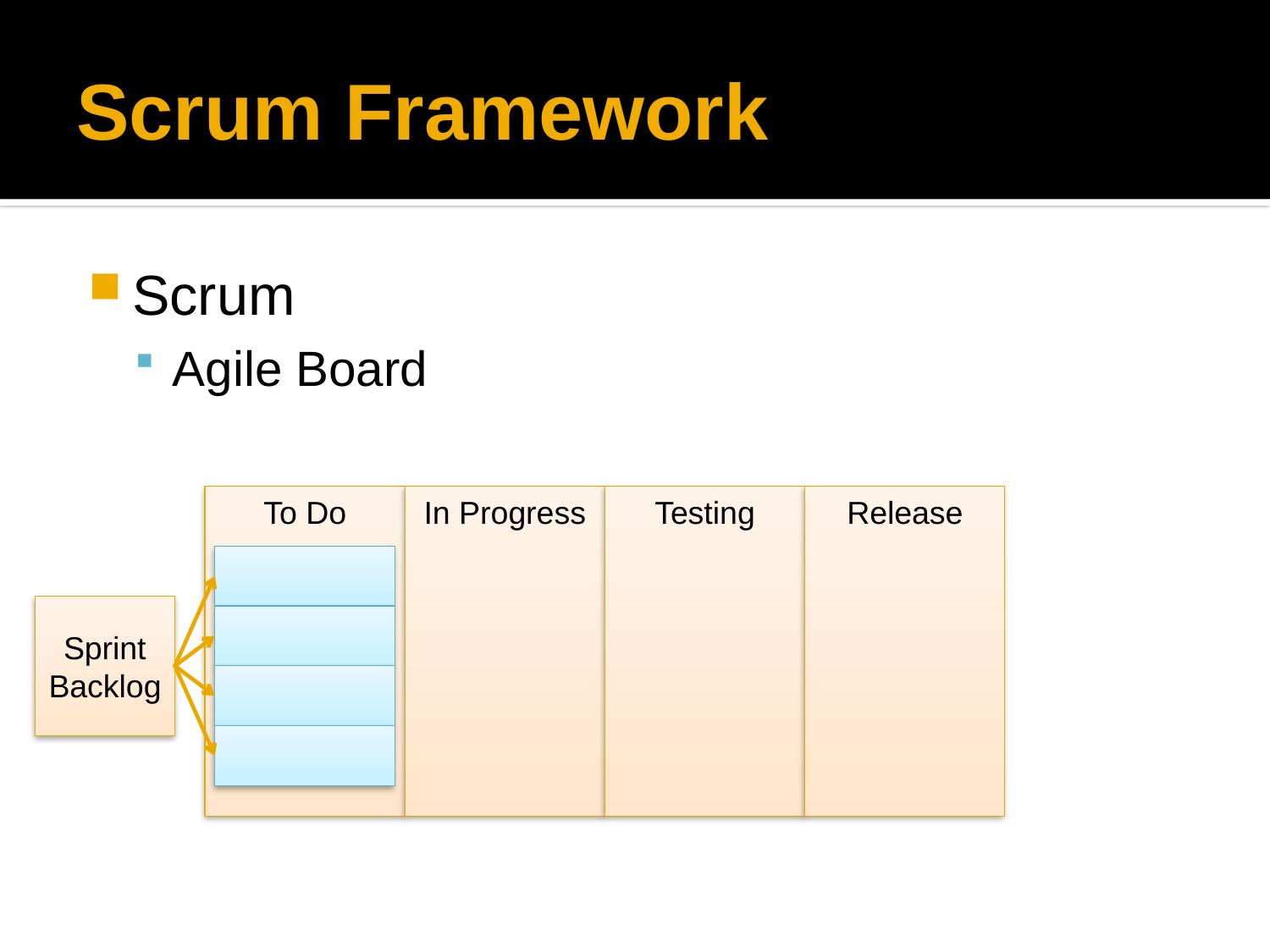

# Scrum Framework
Scrum
Agile Board
To Do
In Progress
Testing
Release

Sprint
Backlog